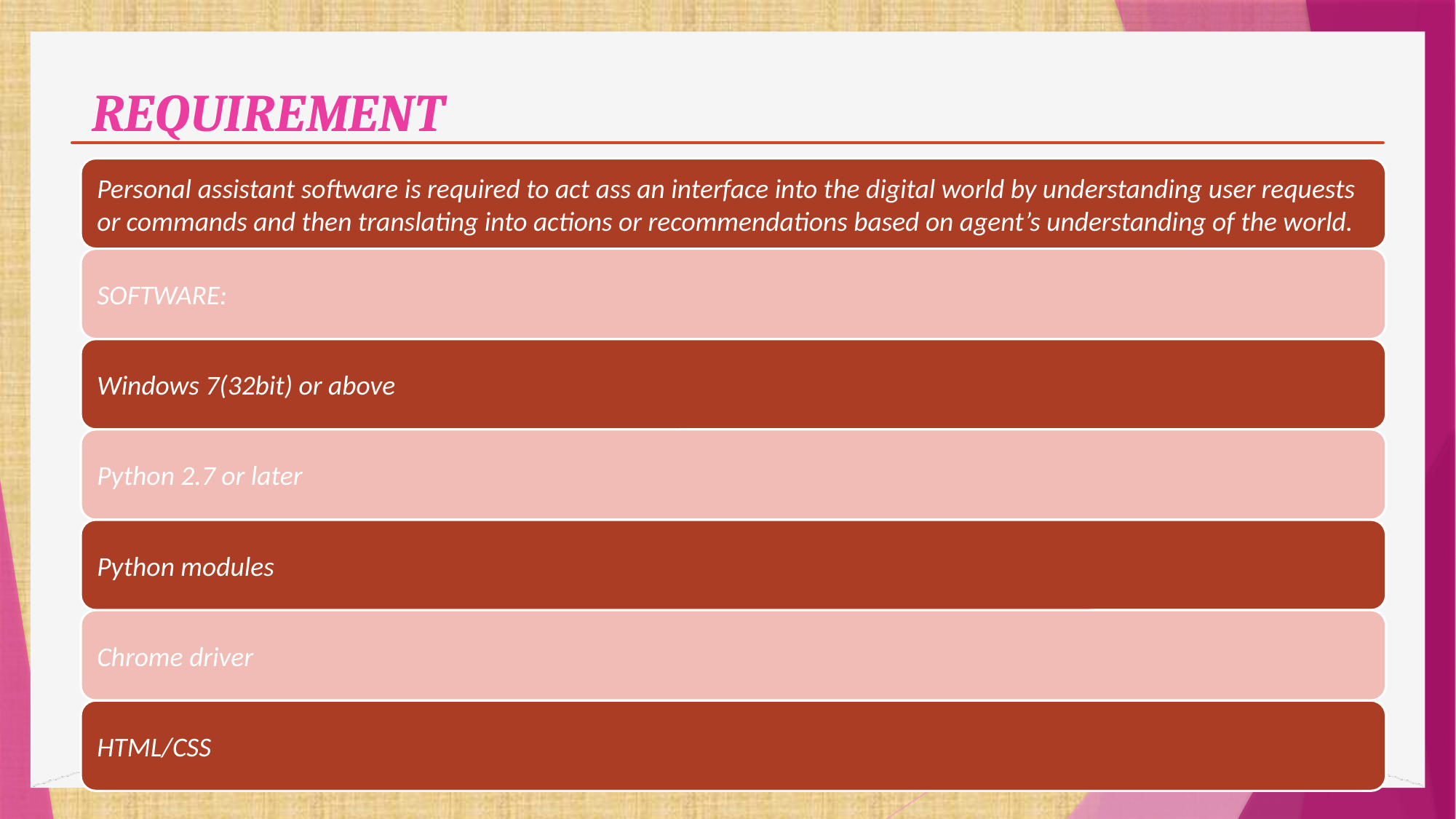

# REQUIREMENT
Personal assistant software is required to act ass an interface into the digital world by understanding user requests or commands and then translating into actions or recommendations based on agent’s understanding of the world.
SOFTWARE:
Windows 7(32bit) or above
Python 2.7 or later
Python modules
Chrome driver
HTML/CSS